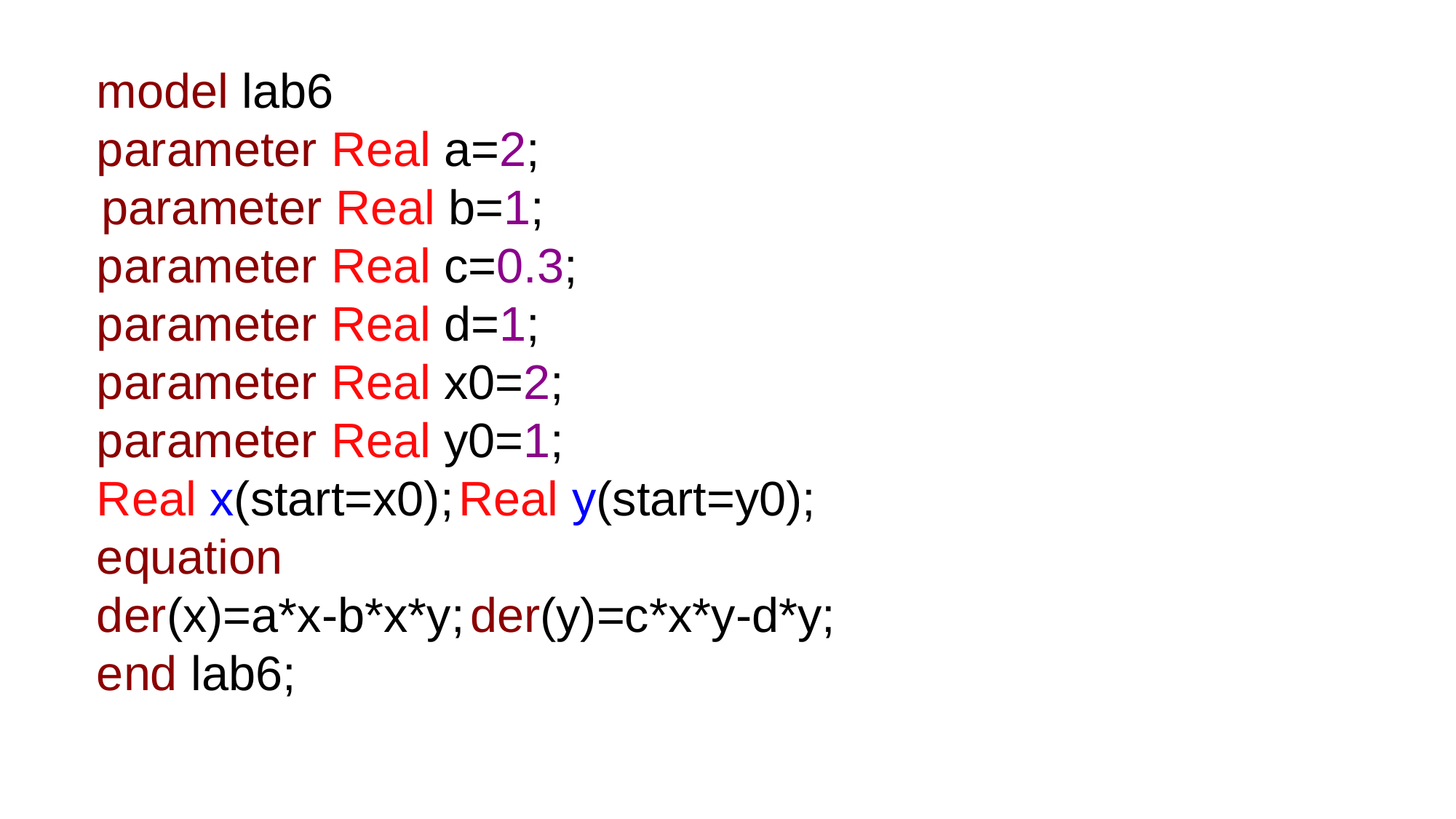

model lab6
parameter Real a=2;
 parameter Real b=1;
parameter Real c=0.3;
parameter Real d=1;
parameter Real x0=2;
parameter Real y0=1;
Real x(start=x0); Real y(start=y0);
equation
der(x)=a*x-b*x*y; der(y)=c*x*y-d*y;
end lab6;